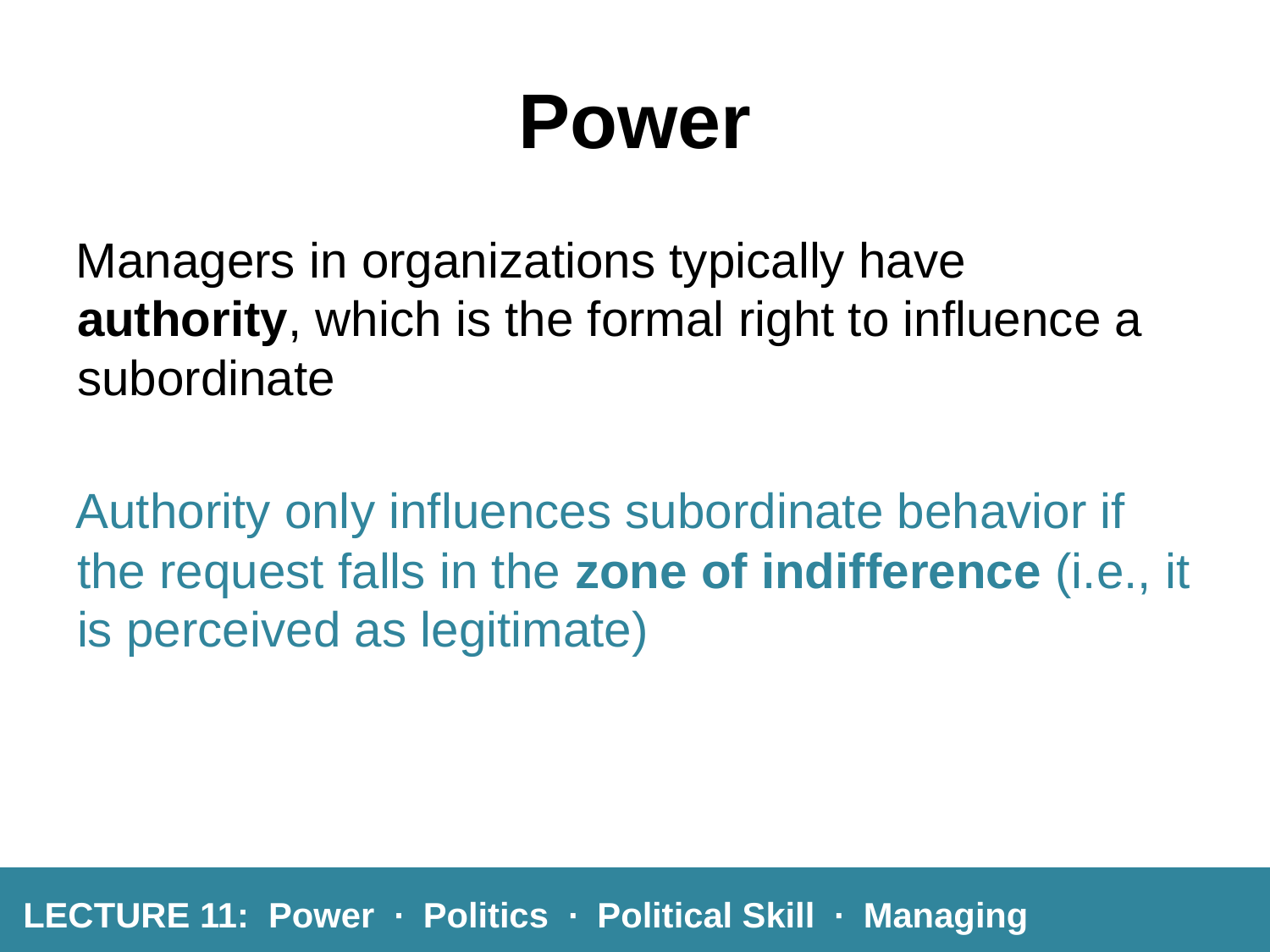

Power
Managers in organizations typically have authority, which is the formal right to influence a subordinate

Authority only influences subordinate behavior if the request falls in the zone of indifference (i.e., it is perceived as legitimate)
LECTURE 11:  Power  ∙  Politics  ∙  Political Skill  ∙  Managing